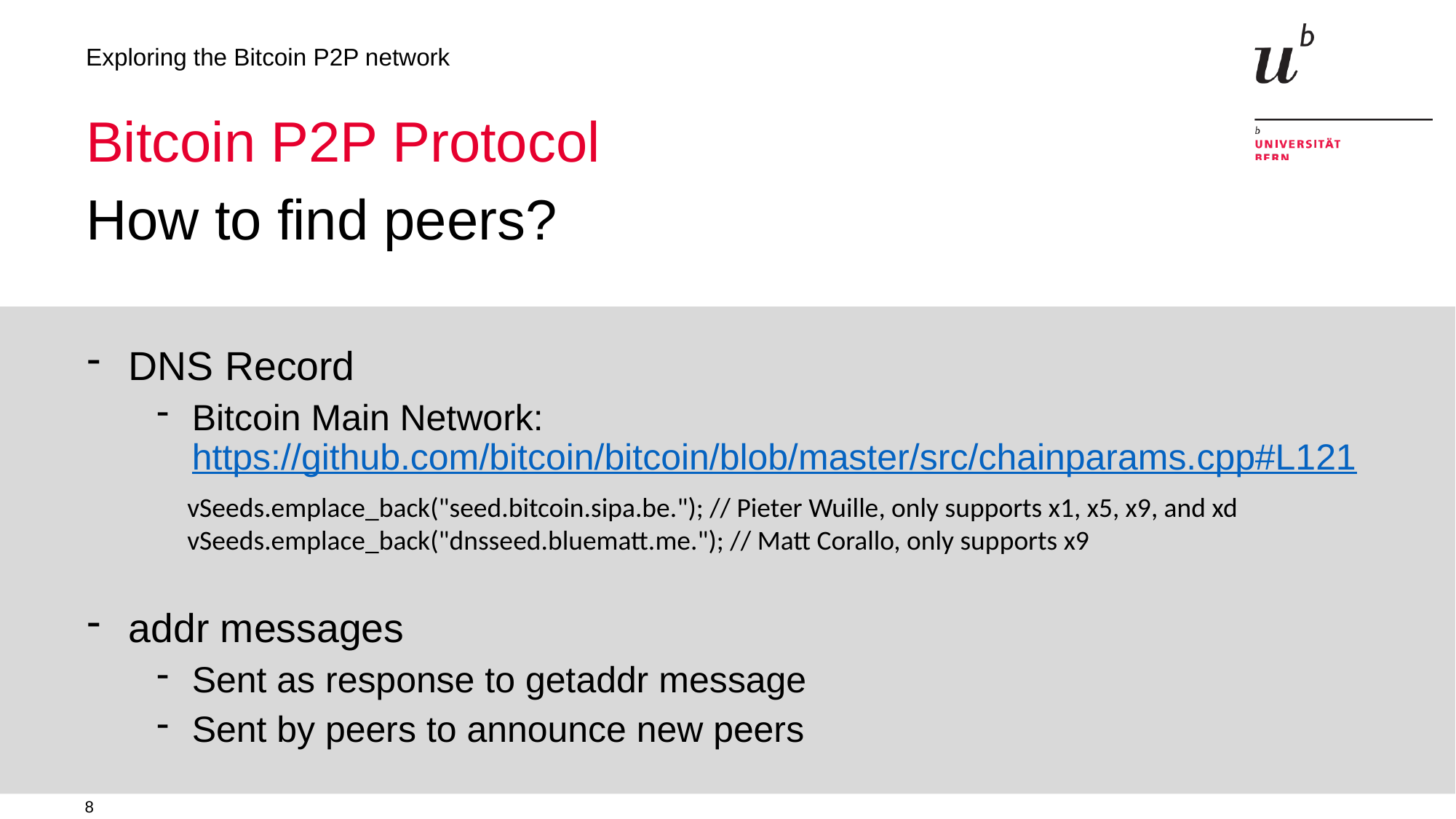

Exploring the Bitcoin P2P network
# Bitcoin P2P Protocol
How to find peers?
DNS Record
Bitcoin Main Network: https://github.com/bitcoin/bitcoin/blob/master/src/chainparams.cpp#L121

addr messages
Sent as response to getaddr message
Sent by peers to announce new peers

vSeeds.emplace_back("seed.bitcoin.sipa.be."); // Pieter Wuille, only supports x1, x5, x9, and xd
vSeeds.emplace_back("dnsseed.bluematt.me."); // Matt Corallo, only supports x9